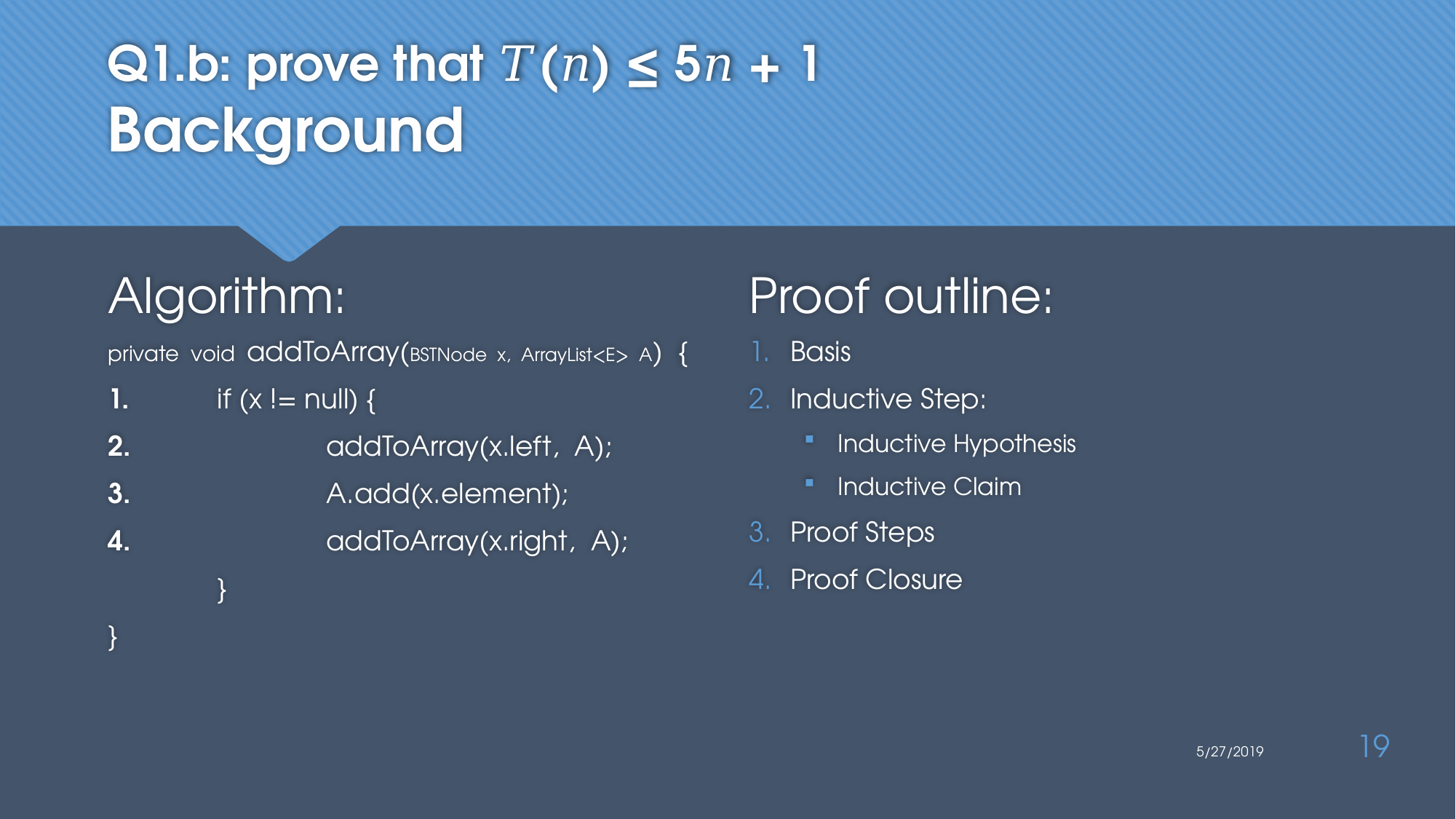

# Q1.b: prove that 𝑇(𝑛) ≤ 5𝑛 + 1 Background
Algorithm:
Proof outline:
private  void  addToArray(BSTNode  x,  ArrayList<E>  A)  {
1. 	if (x != null) {
2.		addToArray(x.left,  A);
3.		A.add(x.element);
4.		addToArray(x.right,  A);
	}
}
Basis
Inductive Step:
Inductive Hypothesis
Inductive Claim
Proof Steps
Proof Closure
19
5/27/2019